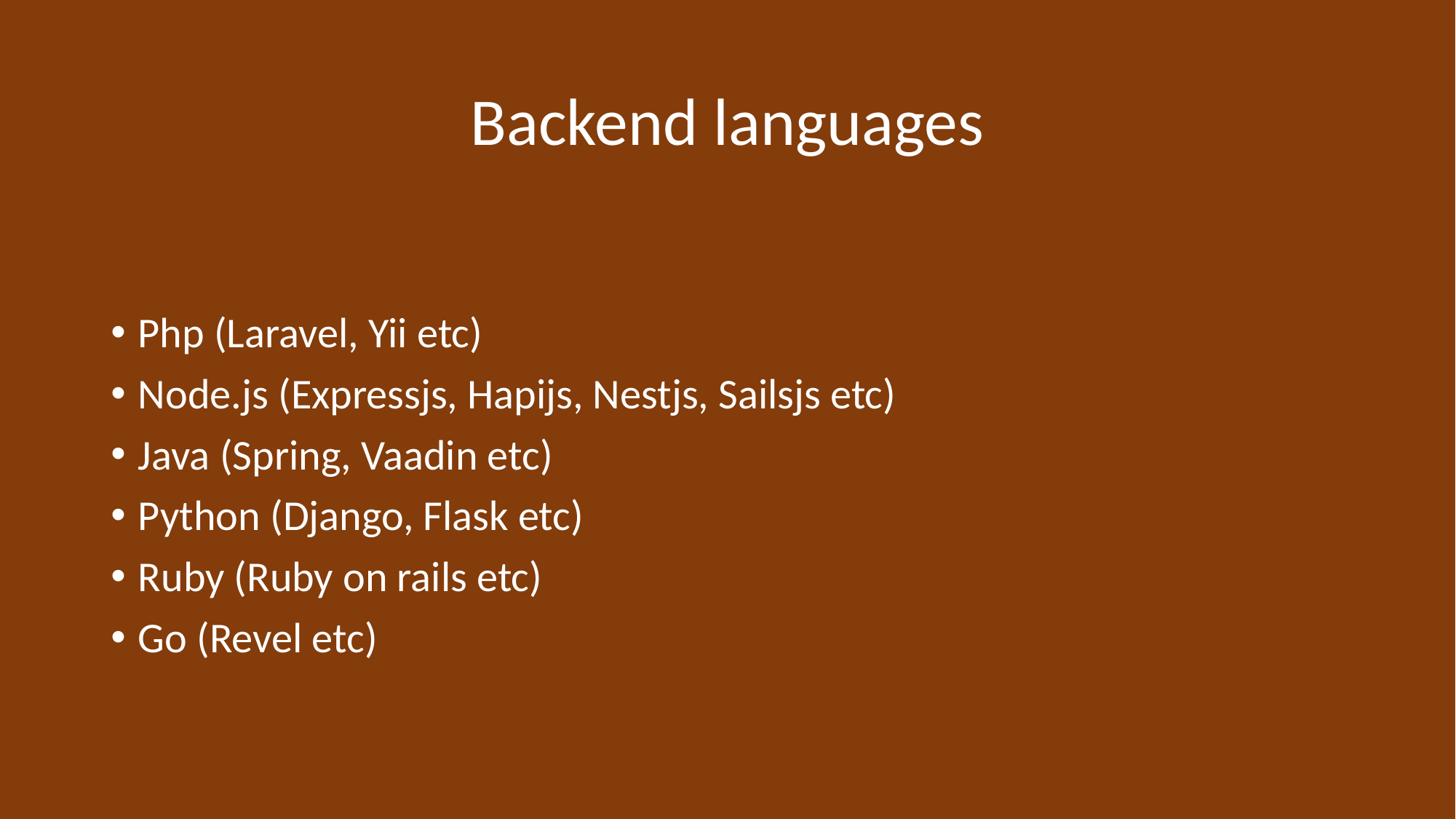

# Backend languages
Php (Laravel, Yii etc)
Node.js (Expressjs, Hapijs, Nestjs, Sailsjs etc)
Java (Spring, Vaadin etc)
Python (Django, Flask etc)
Ruby (Ruby on rails etc)
Go (Revel etc)